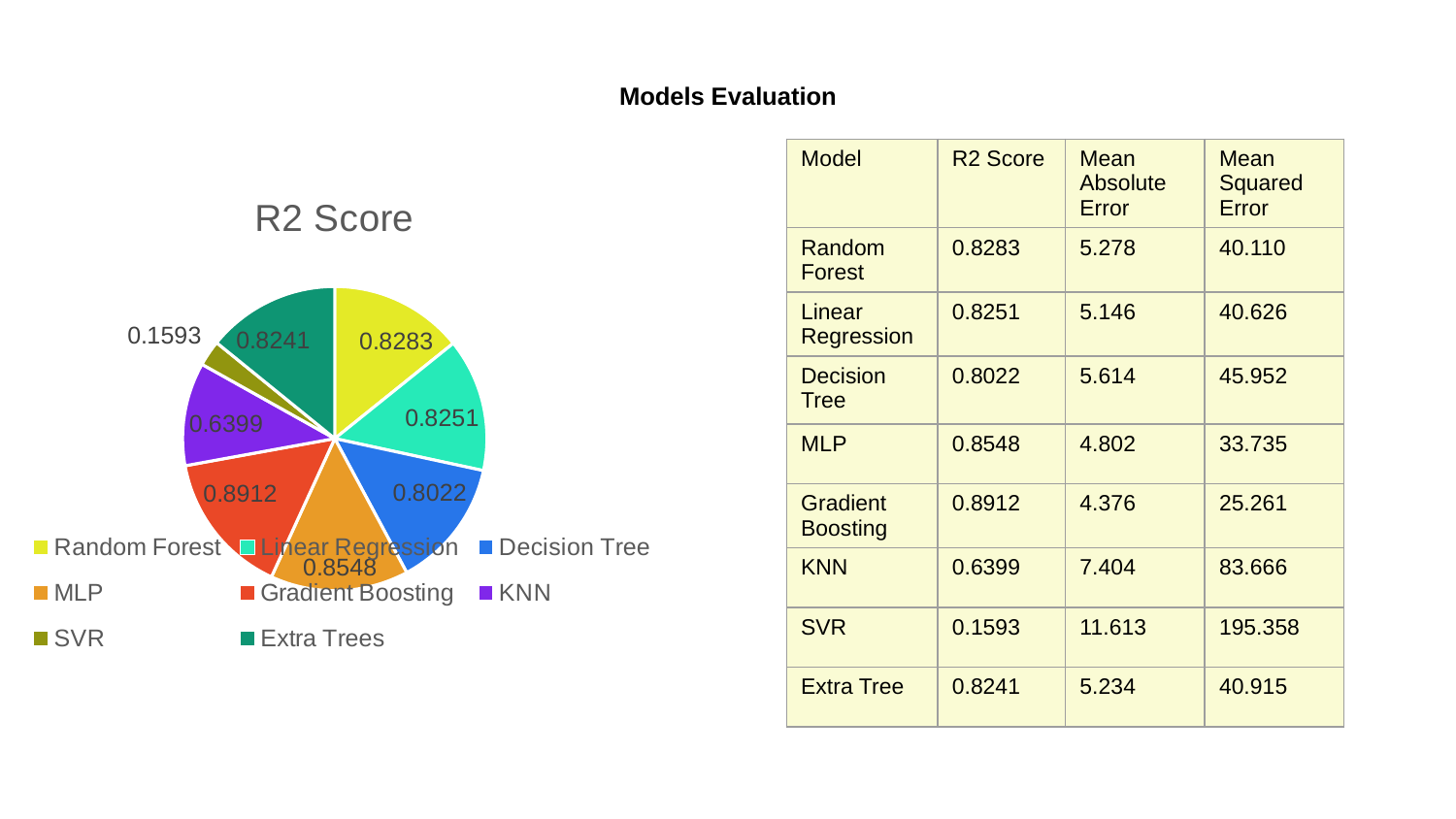

# Models Evaluation
| Model | R2 Score | Mean Absolute Error | Mean Squared Error |
| --- | --- | --- | --- |
| Random Forest | 0.8283 | 5.278 | 40.110 |
| Linear Regression | 0.8251 | 5.146 | 40.626 |
| Decision Tree | 0.8022 | 5.614 | 45.952 |
| MLP | 0.8548 | 4.802 | 33.735 |
| Gradient Boosting | 0.8912 | 4.376 | 25.261 |
| KNN | 0.6399 | 7.404 | 83.666 |
| SVR | 0.1593 | 11.613 | 195.358 |
| Extra Tree | 0.8241 | 5.234 | 40.915 |

### Chart:

| Category | R2 Score |
|---|---|
| Random Forest | 0.8283 |
| Linear Regression | 0.8251 |
| Decision Tree | 0.8022 |
| MLP | 0.8548 |
| Gradient Boosting | 0.8912 |
| KNN | 0.6399 |
| SVR | 0.1593 |
| Extra Trees | 0.8241 |